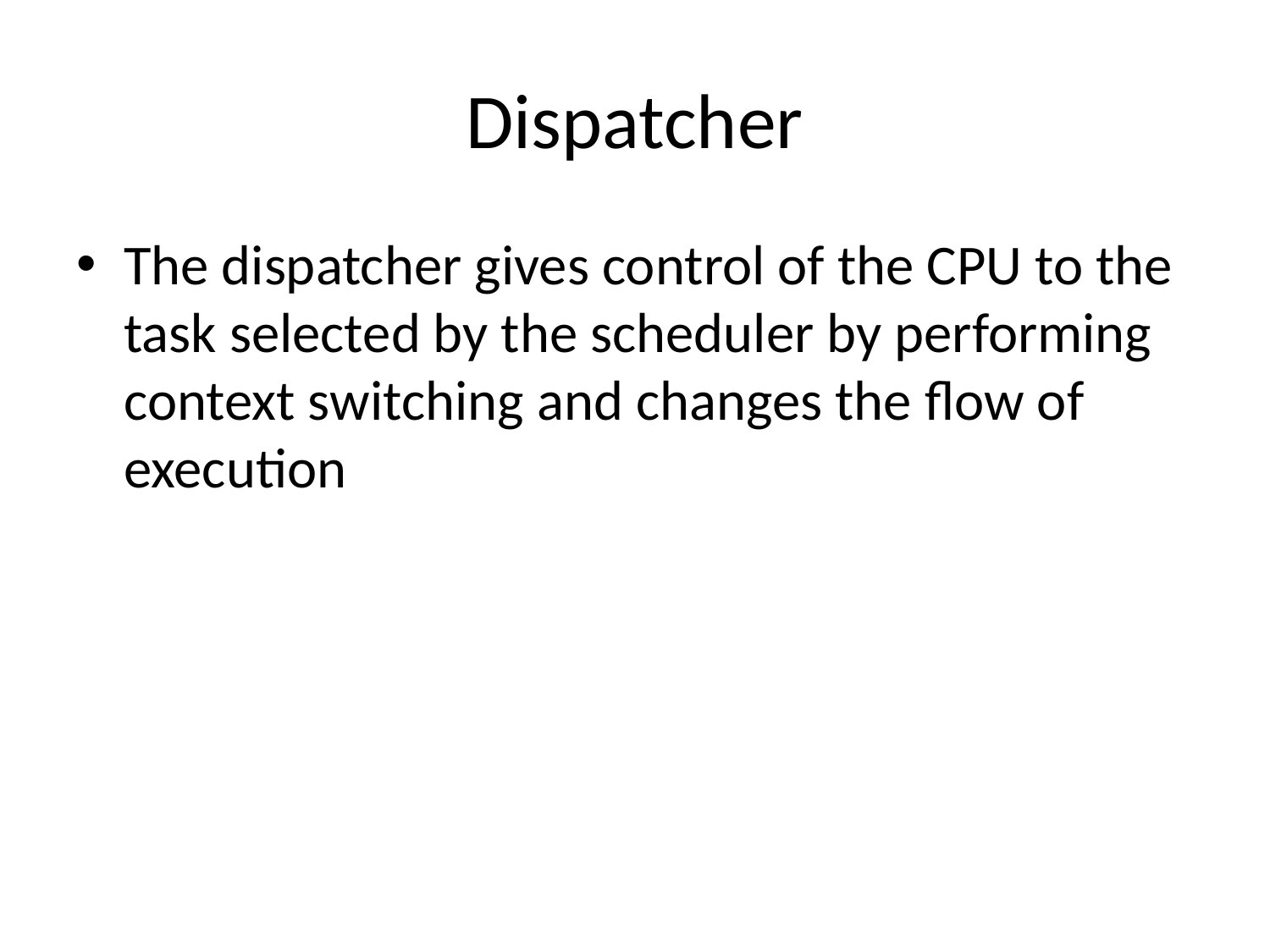

# Dispatcher
The dispatcher gives control of the CPU to the task selected by the scheduler by performing context switching and changes the flow of execution